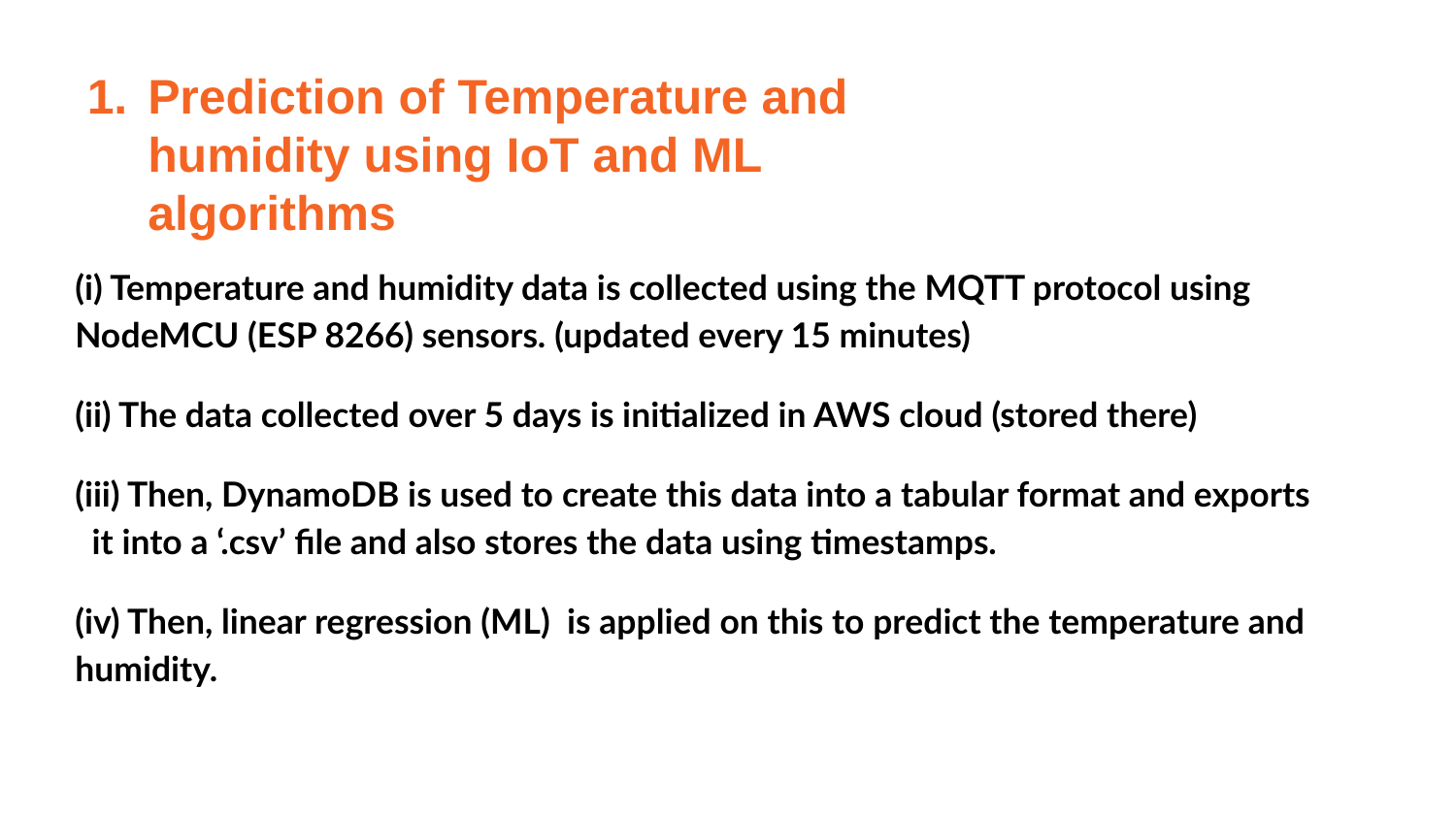

Prediction of Temperature and humidity using IoT and ML algorithms
(i) Temperature and humidity data is collected using the MQTT protocol using NodeMCU (ESP 8266) sensors. (updated every 15 minutes)
(ii) The data collected over 5 days is initialized in AWS cloud (stored there)
(iii) Then, DynamoDB is used to create this data into a tabular format and exports     it into a ‘.csv’ file and also stores the data using timestamps.
(iv) Then, linear regression (ML)  is applied on this to predict the temperature and humidity.